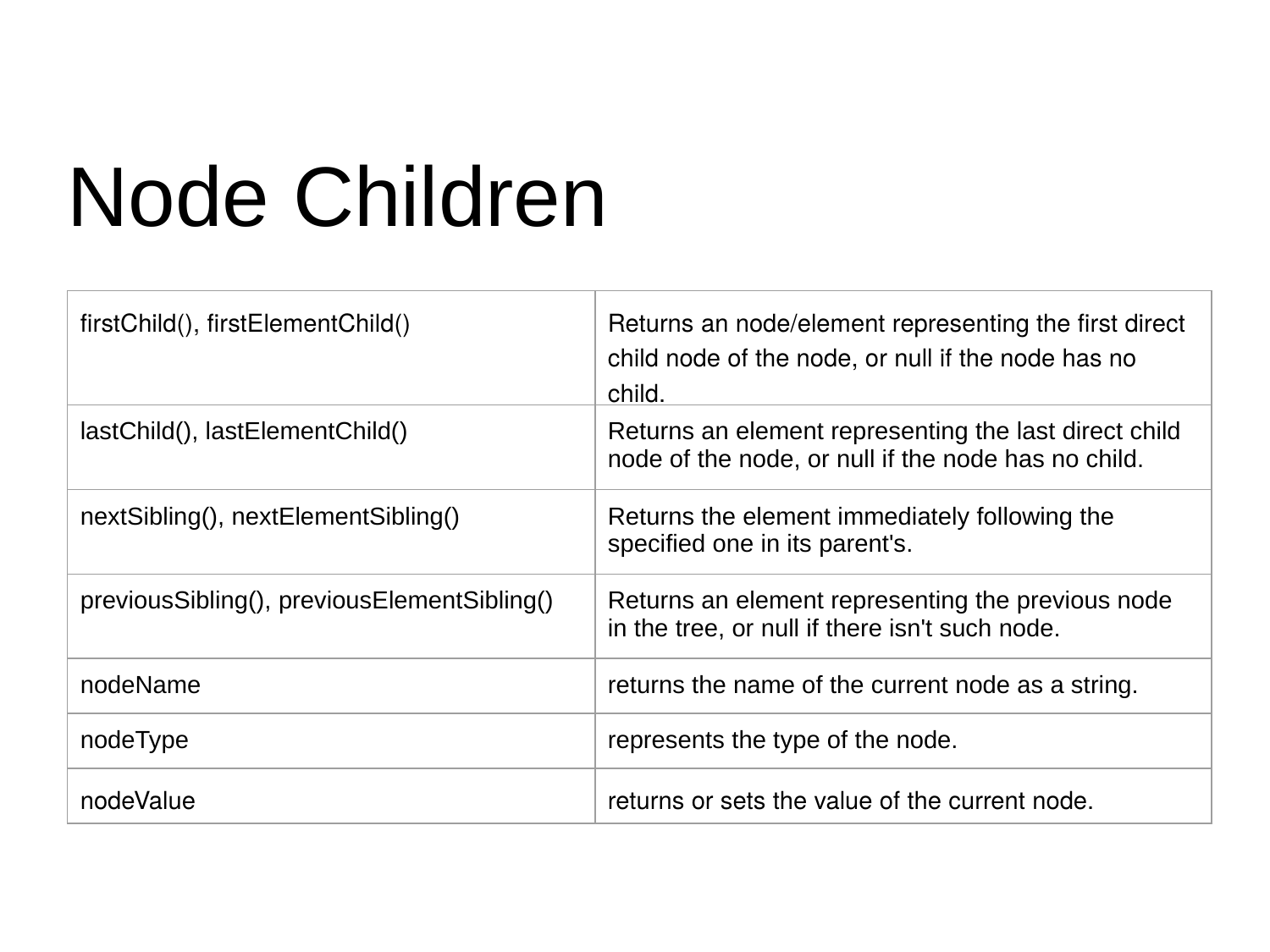

Node Children
| firstChild(), firstElementChild() | Returns an node/element representing the first direct child node of the node, or null if the node has no child. |
| --- | --- |
| lastChild(), lastElementChild() | Returns an element representing the last direct child node of the node, or null if the node has no child. |
| nextSibling(), nextElementSibling() | Returns the element immediately following the specified one in its parent's. |
| previousSibling(), previousElementSibling() | Returns an element representing the previous node in the tree, or null if there isn't such node. |
| nodeName | returns the name of the current node as a string. |
| nodeType | represents the type of the node. |
| nodeValue | returns or sets the value of the current node. |